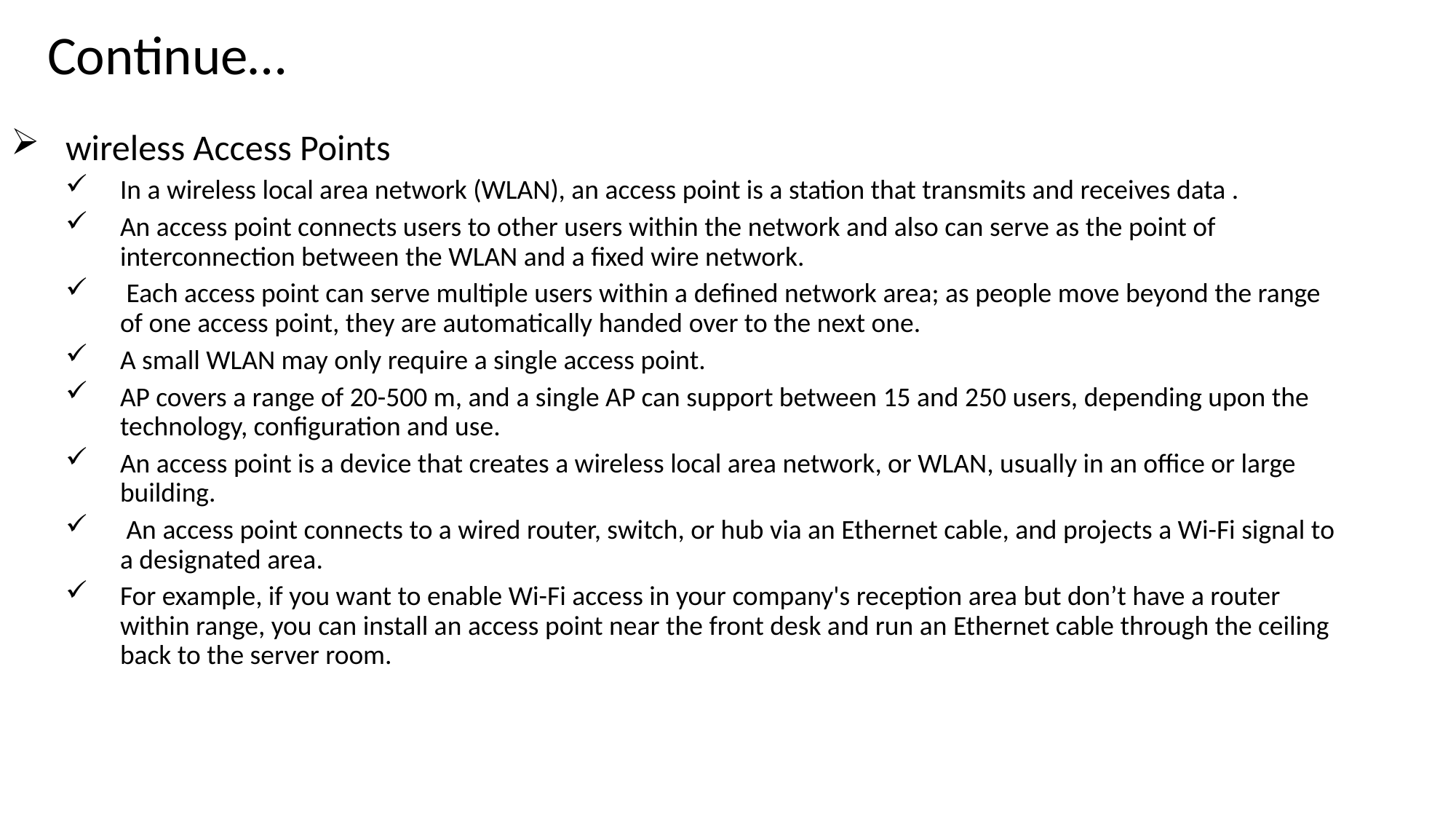

# Continue…
wireless Access Points
In a wireless local area network (WLAN), an access point is a station that transmits and receives data .
An access point connects users to other users within the network and also can serve as the point of interconnection between the WLAN and a fixed wire network.
 Each access point can serve multiple users within a defined network area; as people move beyond the range of one access point, they are automatically handed over to the next one.
A small WLAN may only require a single access point.
AP covers a range of 20-500 m, and a single AP can support between 15 and 250 users, depending upon the technology, configuration and use.
An access point is a device that creates a wireless local area network, or WLAN, usually in an office or large building.
 An access point connects to a wired router, switch, or hub via an Ethernet cable, and projects a Wi-Fi signal to a designated area.
For example, if you want to enable Wi-Fi access in your company's reception area but don’t have a router within range, you can install an access point near the front desk and run an Ethernet cable through the ceiling back to the server room.